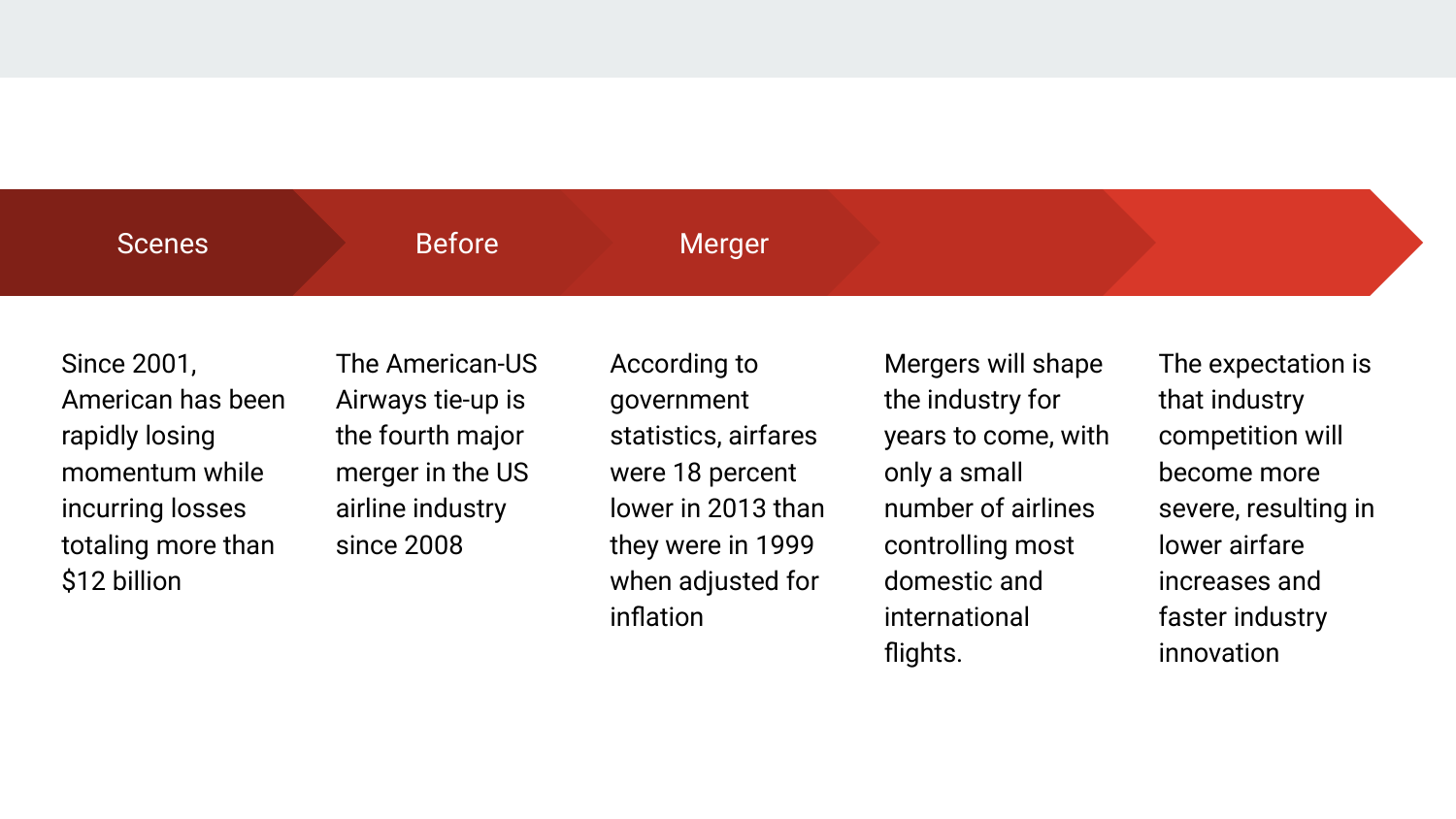

Before
The American-US Airways tie-up is the fourth major merger in the US airline industry since 2008
Merger
According to government statistics, airfares were 18 percent lower in 2013 than they were in 1999 when adjusted for inflation

Mergers will shape the industry for years to come, with only a small number of airlines controlling most domestic and international flights.

The expectation is that industry competition will become more severe, resulting in lower airfare increases and faster industry innovation
Scenes
Since 2001, American has been rapidly losing momentum while incurring losses totaling more than $12 billion